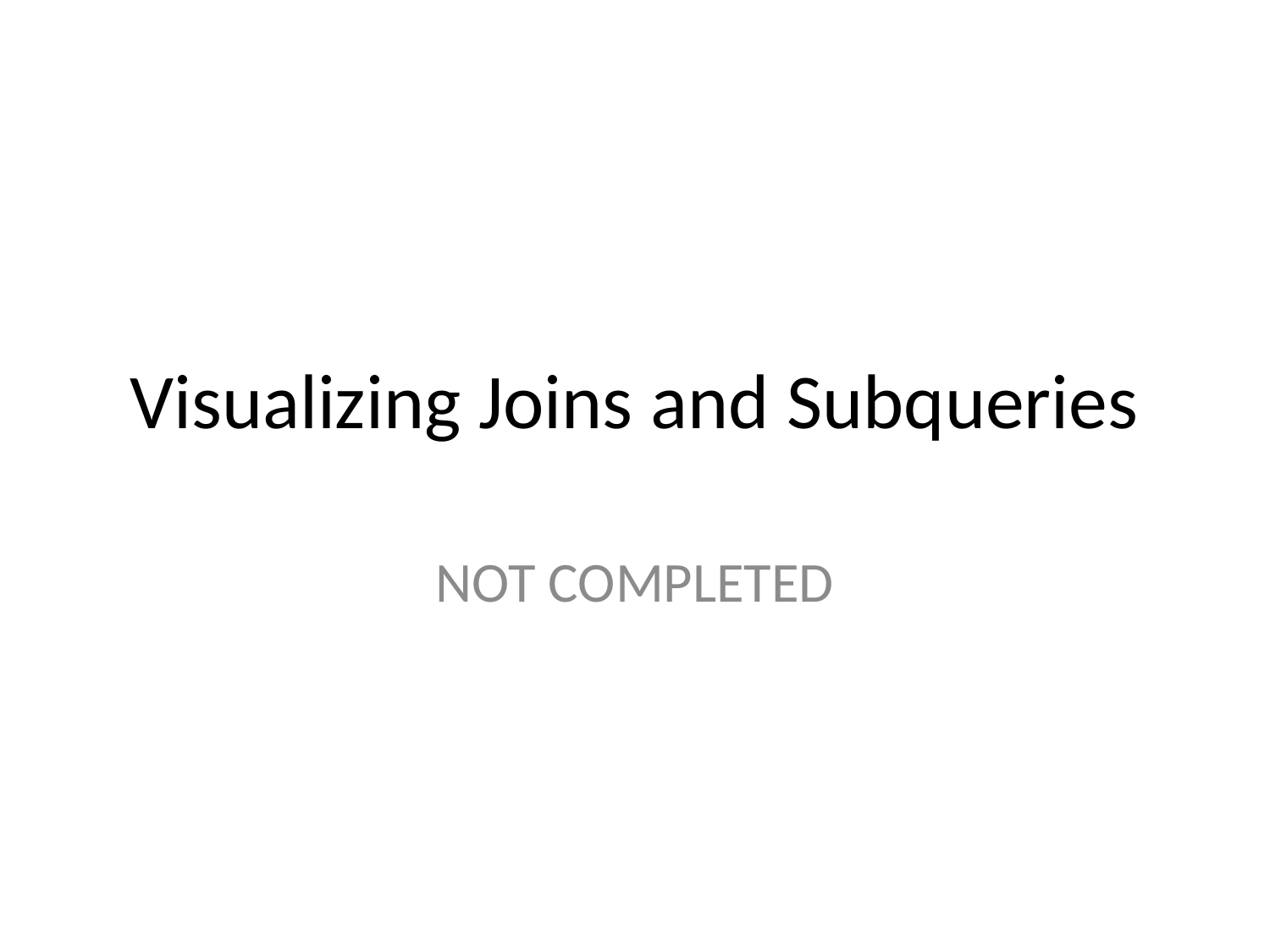

# Visualizing Joins and Subqueries
NOT COMPLETED